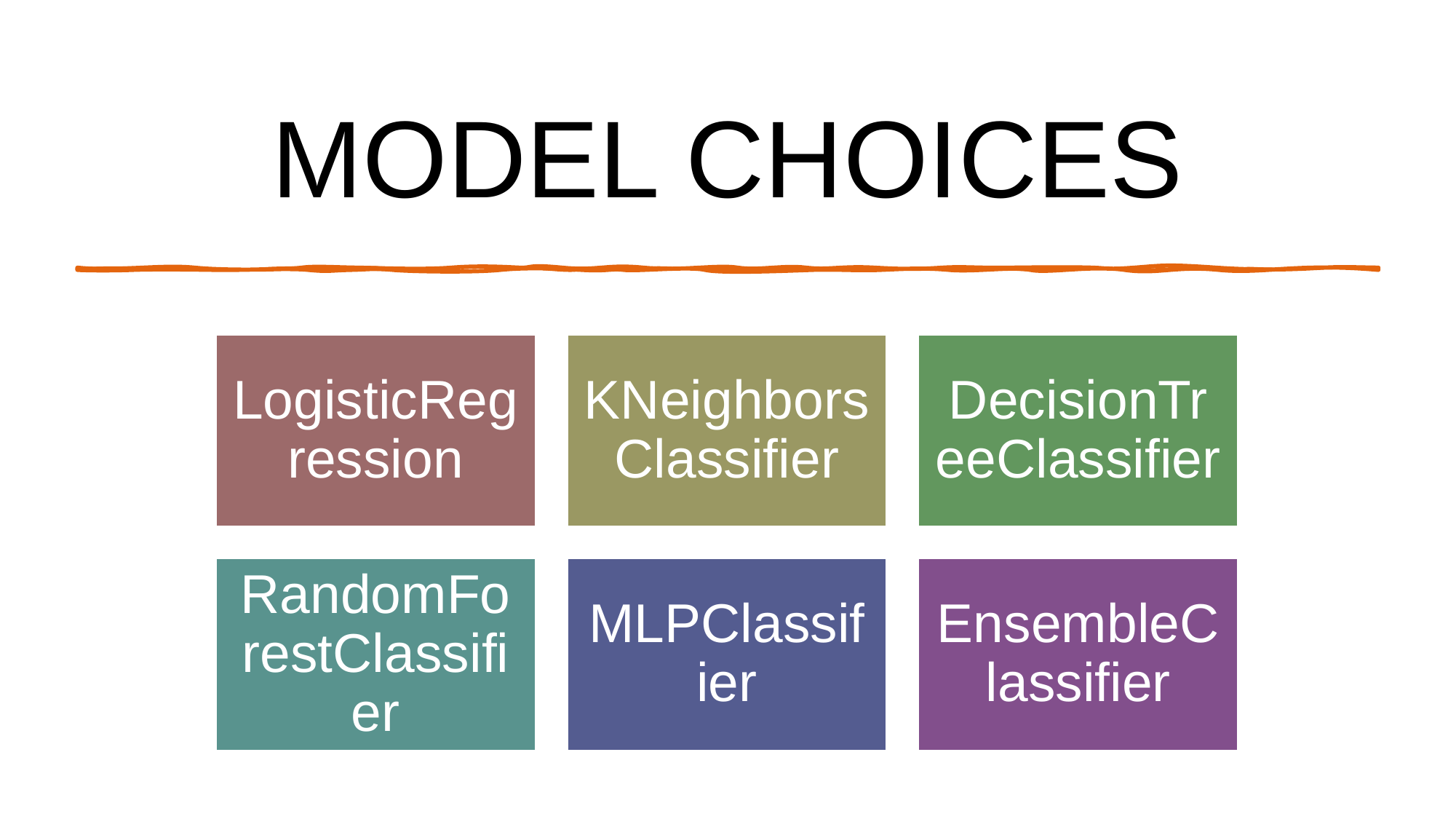

# MODEL CHOICES

LogisticRegression
KNeighborsClassifier
DecisionTreeClassifier
RandomForestClassifier
MLPClassifier
EnsembleClassifier